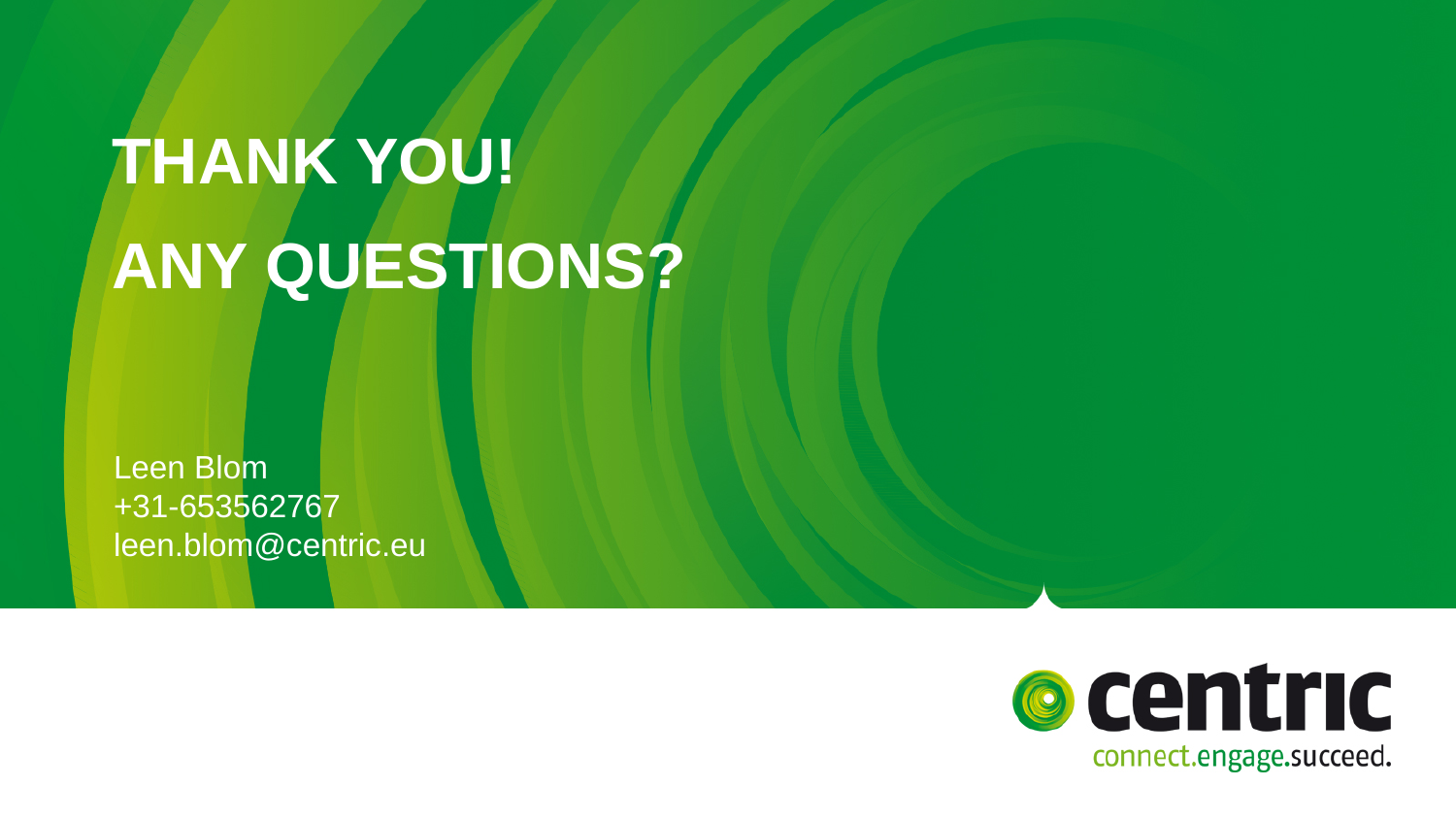

# Thank you! Any questions?
Leen Blom
+31-653562767
leen.blom@centric.eu